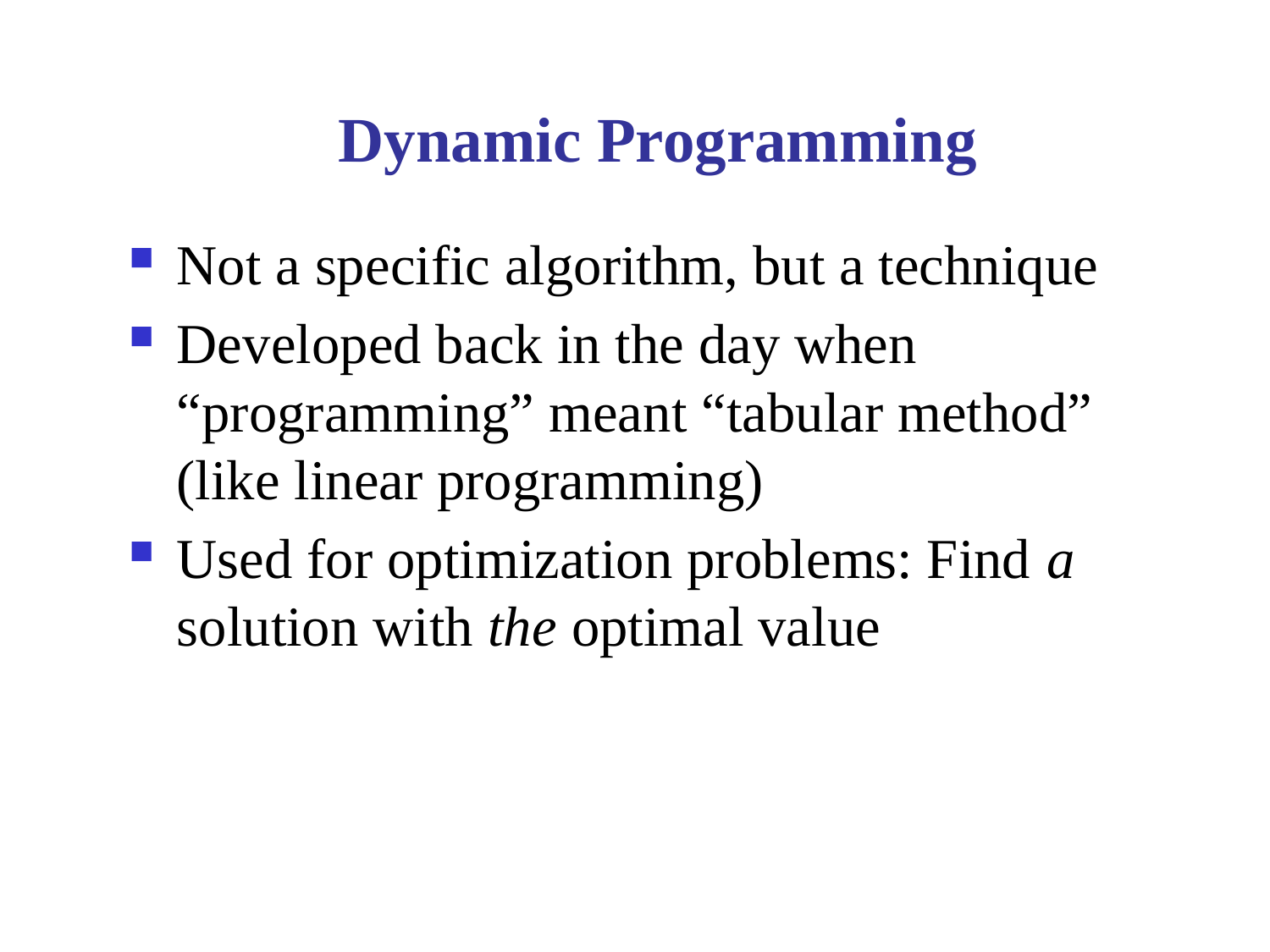

# Dynamic Programming
Not a specific algorithm, but a technique
Developed back in the day when “programming” meant “tabular method” (like linear programming)
Used for optimization problems: Find a solution with the optimal value